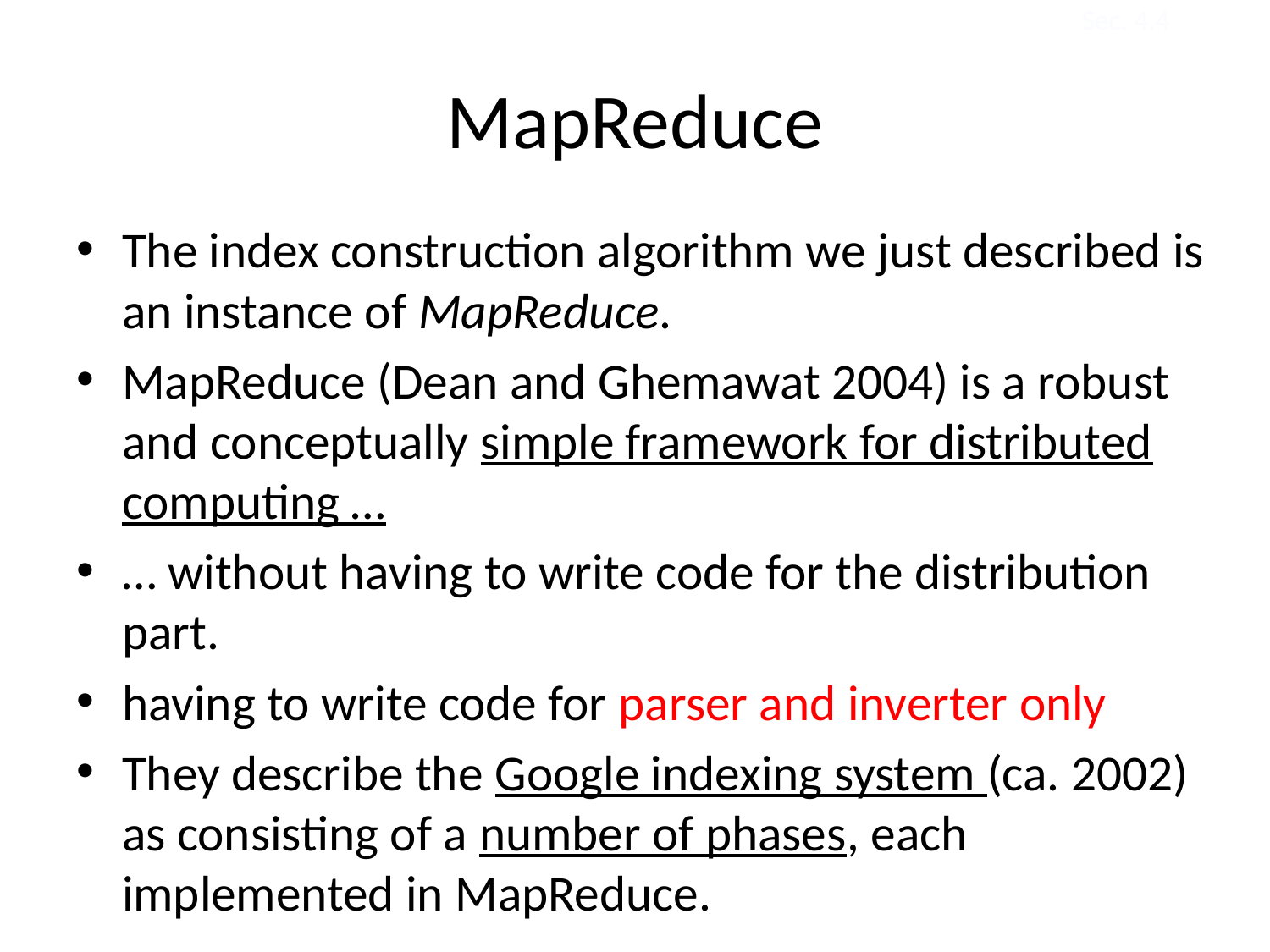

Sec. 4.4
# MapReduce
The index construction algorithm we just described is an instance of MapReduce.
MapReduce (Dean and Ghemawat 2004) is a robust and conceptually simple framework for distributed computing …
… without having to write code for the distribution part.
having to write code for parser and inverter only
They describe the Google indexing system (ca. 2002) as consisting of a number of phases, each implemented in MapReduce.